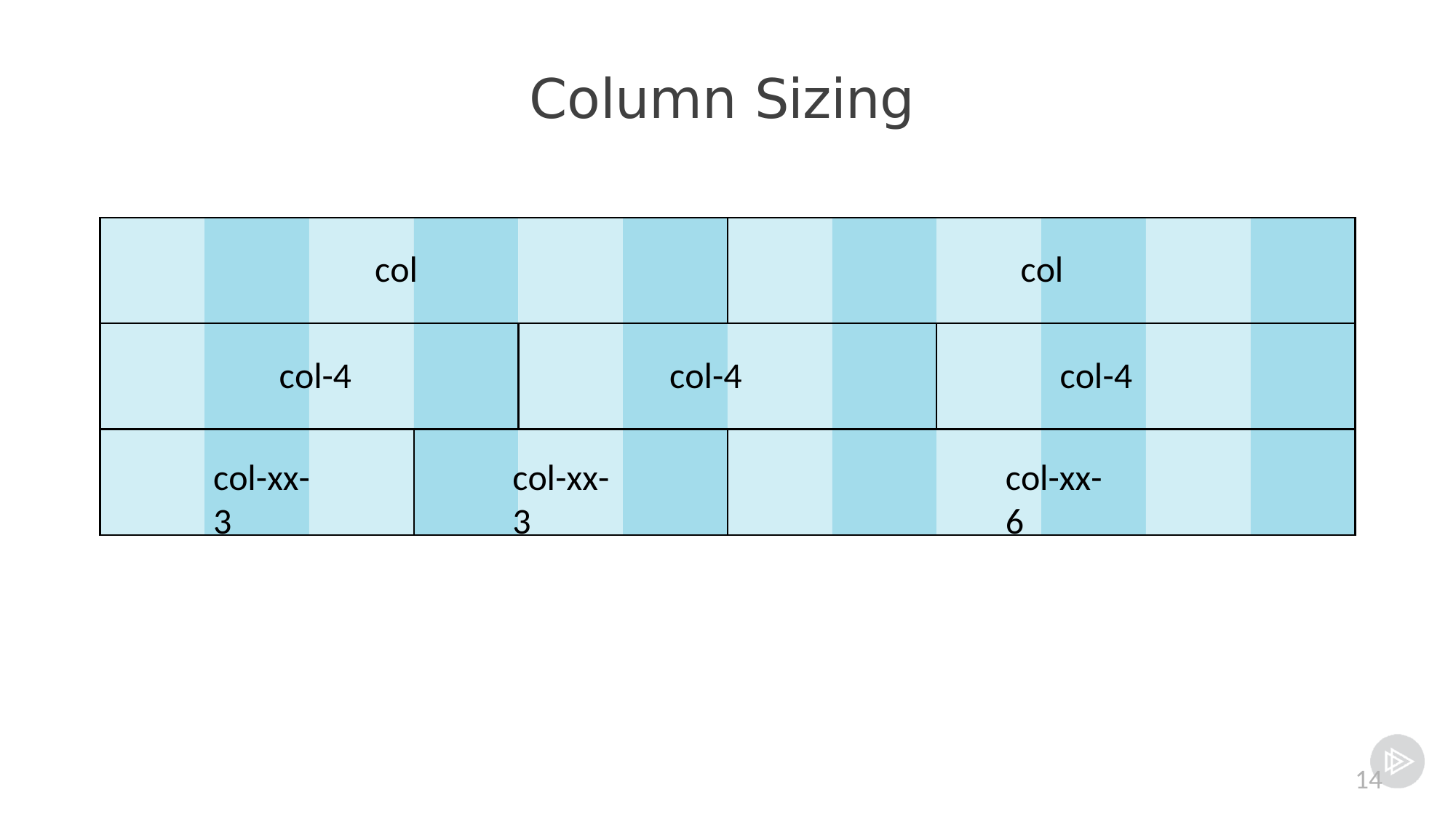

# Column Sizing

col
col
col-4
col-4
col-4
col-xx-3
col-xx-3
col-xx-6
14